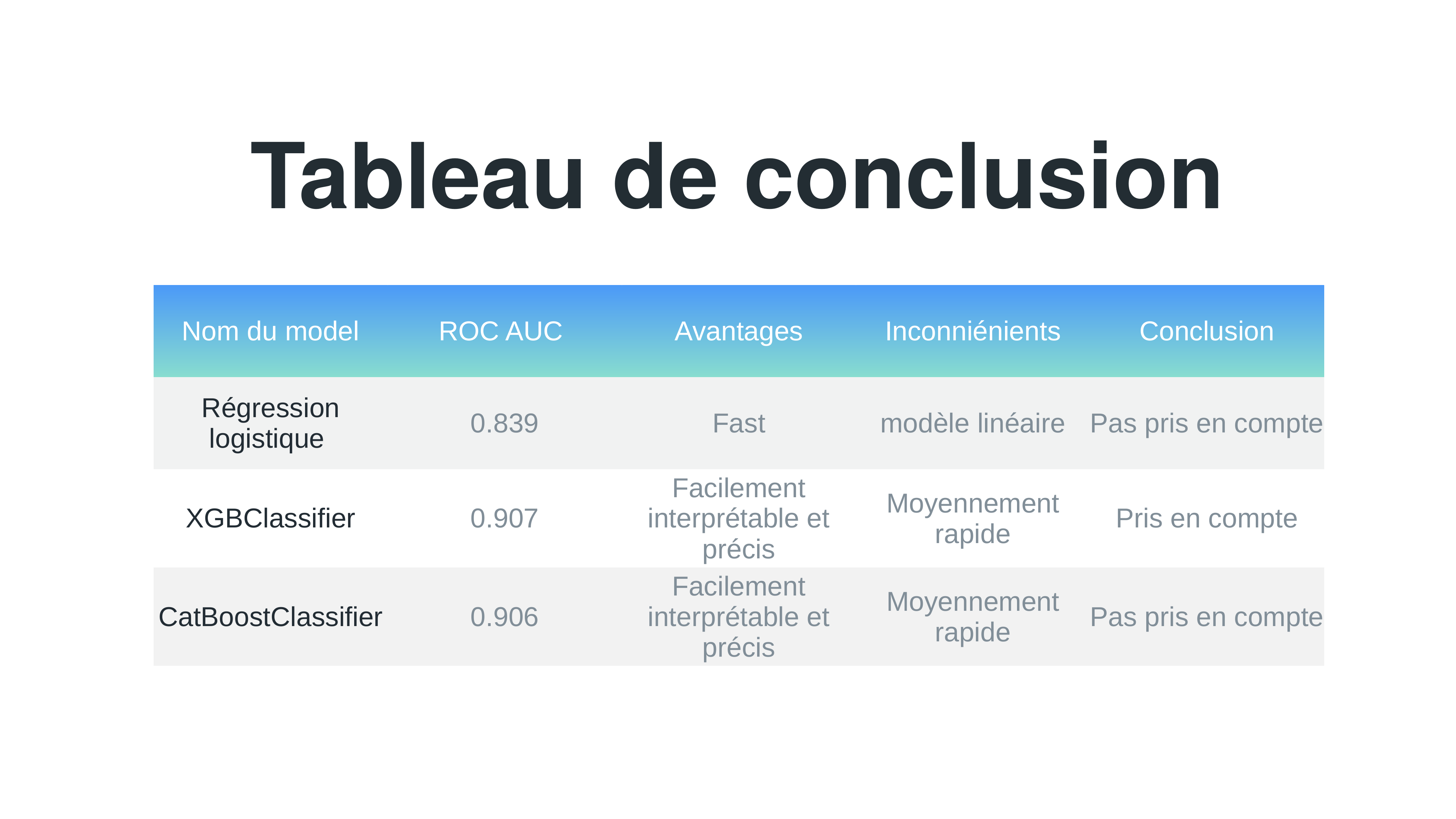

Tableau de conclusion
| Nom du model | ROC AUC | Avantages | Inconniénients | Conclusion |
| --- | --- | --- | --- | --- |
| Régression logistique | 0.839 | Fast | modèle linéaire | Pas pris en compte |
| XGBClassifier | 0.907 | Facilement interprétable et précis | Moyennement rapide | Pris en compte |
| CatBoostClassifier | 0.906 | Facilement interprétable et précis | Moyennement rapide | Pas pris en compte |